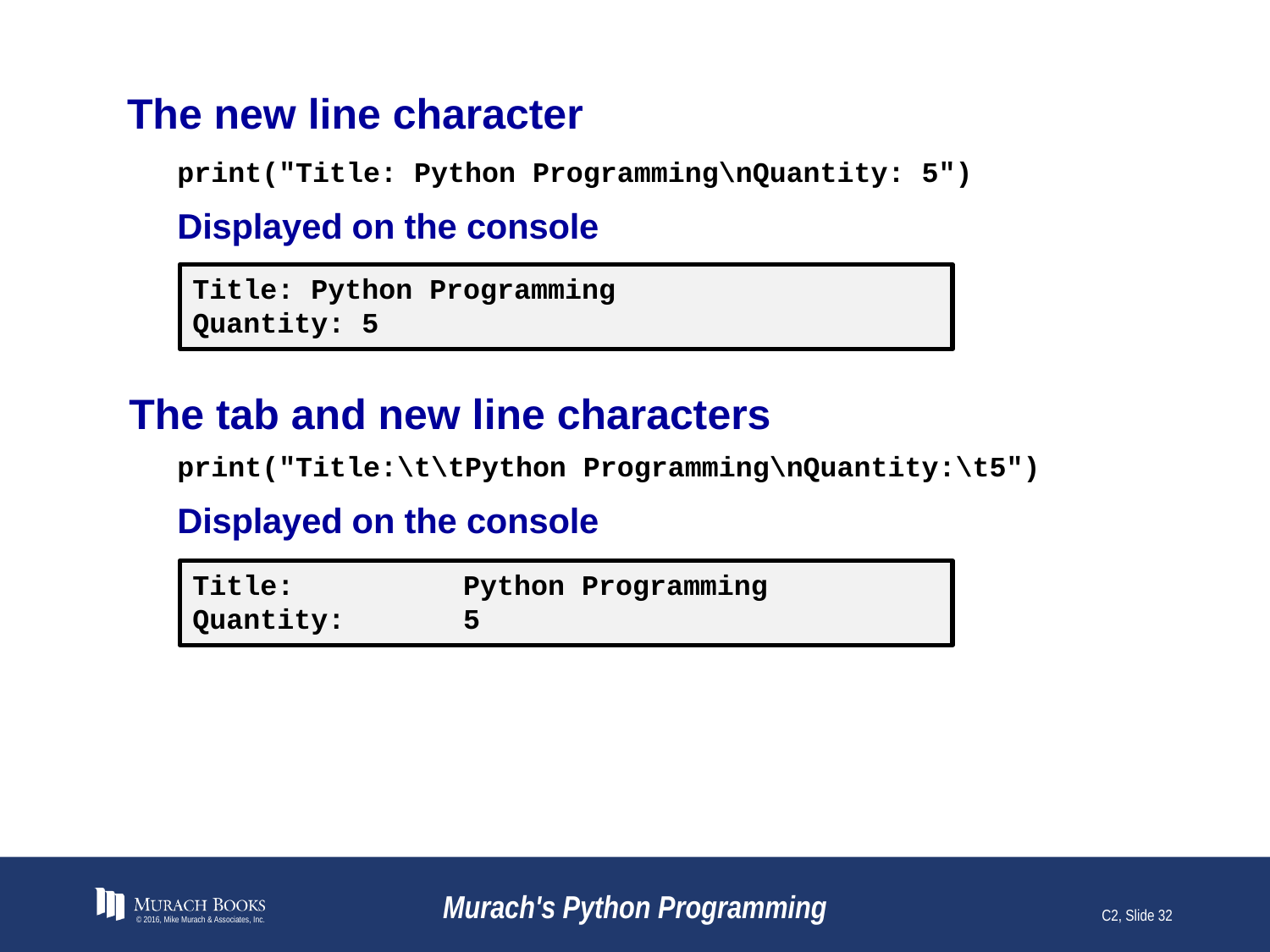

# The new line character
print("Title: Python Programming\nQuantity: 5")
Displayed on the console

Title: Python Programming
Quantity: 5

The tab and new line characters
print("Title:\t\tPython Programming\nQuantity:\t5")
Displayed on the console

Title:          Python Programming
Quantity:       5

© 2016, Mike Murach & Associates, Inc.
Murach's Python Programming

C2, Slide 32